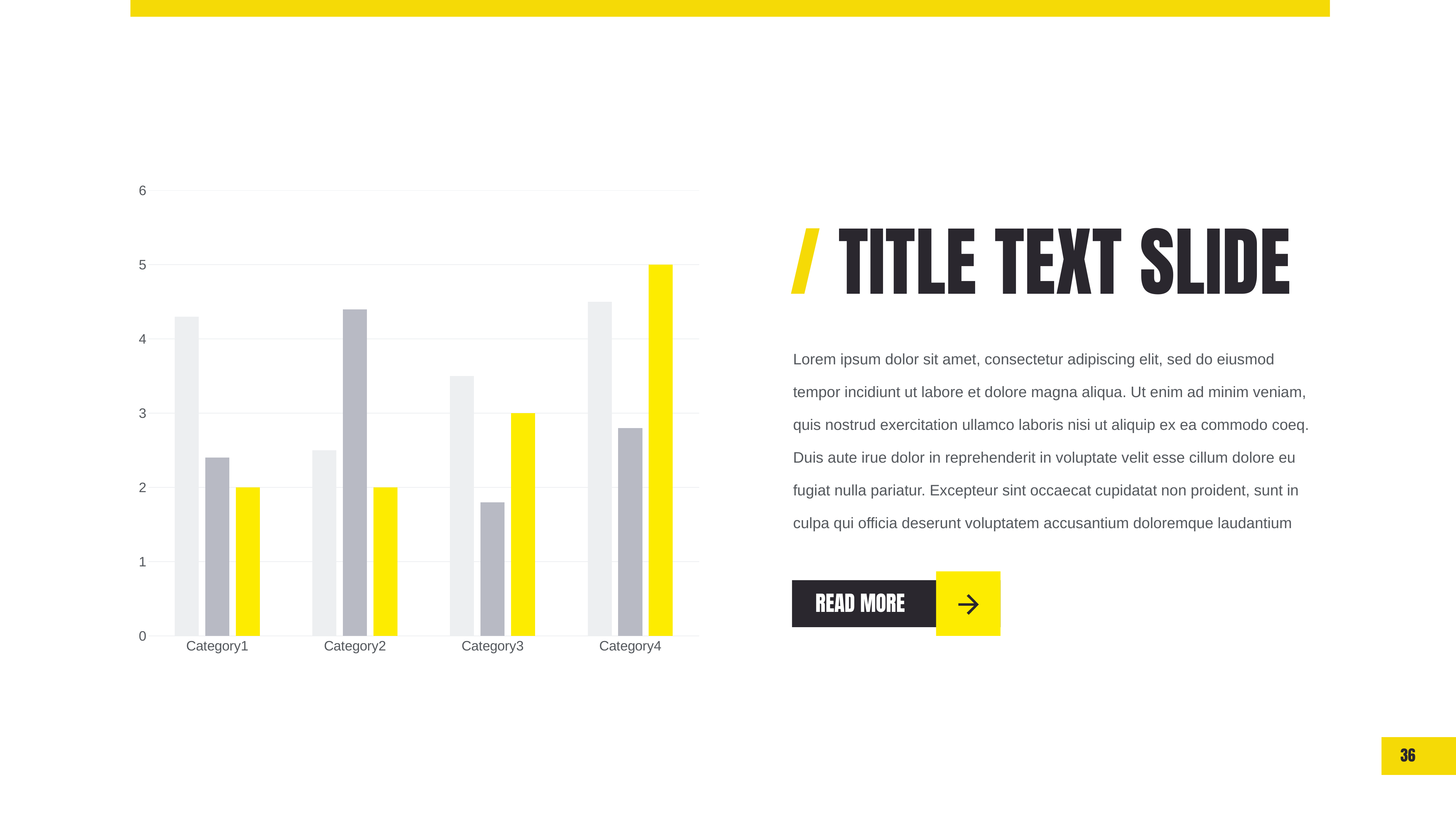

### Chart

| Category | Row1 | Row2 | Row3 |
|---|---|---|---|
| Category1 | 4.3 | 2.4 | 2.0 |
| Category2 | 2.5 | 4.4 | 2.0 |
| Category3 | 3.5 | 1.8 | 3.0 |
| Category4 | 4.5 | 2.8 | 5.0 |
/ TITLE TEXT SLIDE
Lorem ipsum dolor sit amet, consectetur adipiscing elit, sed do eiusmod tempor incidiunt ut labore et dolore magna aliqua. Ut enim ad minim veniam, quis nostrud exercitation ullamco laboris nisi ut aliquip ex ea commodo coeq. Duis aute irue dolor in reprehenderit in voluptate velit esse cillum dolore eu fugiat nulla pariatur. Excepteur sint occaecat cupidatat non proident, sunt in culpa qui officia deserunt voluptatem accusantium doloremque laudantium
READ MORE

36